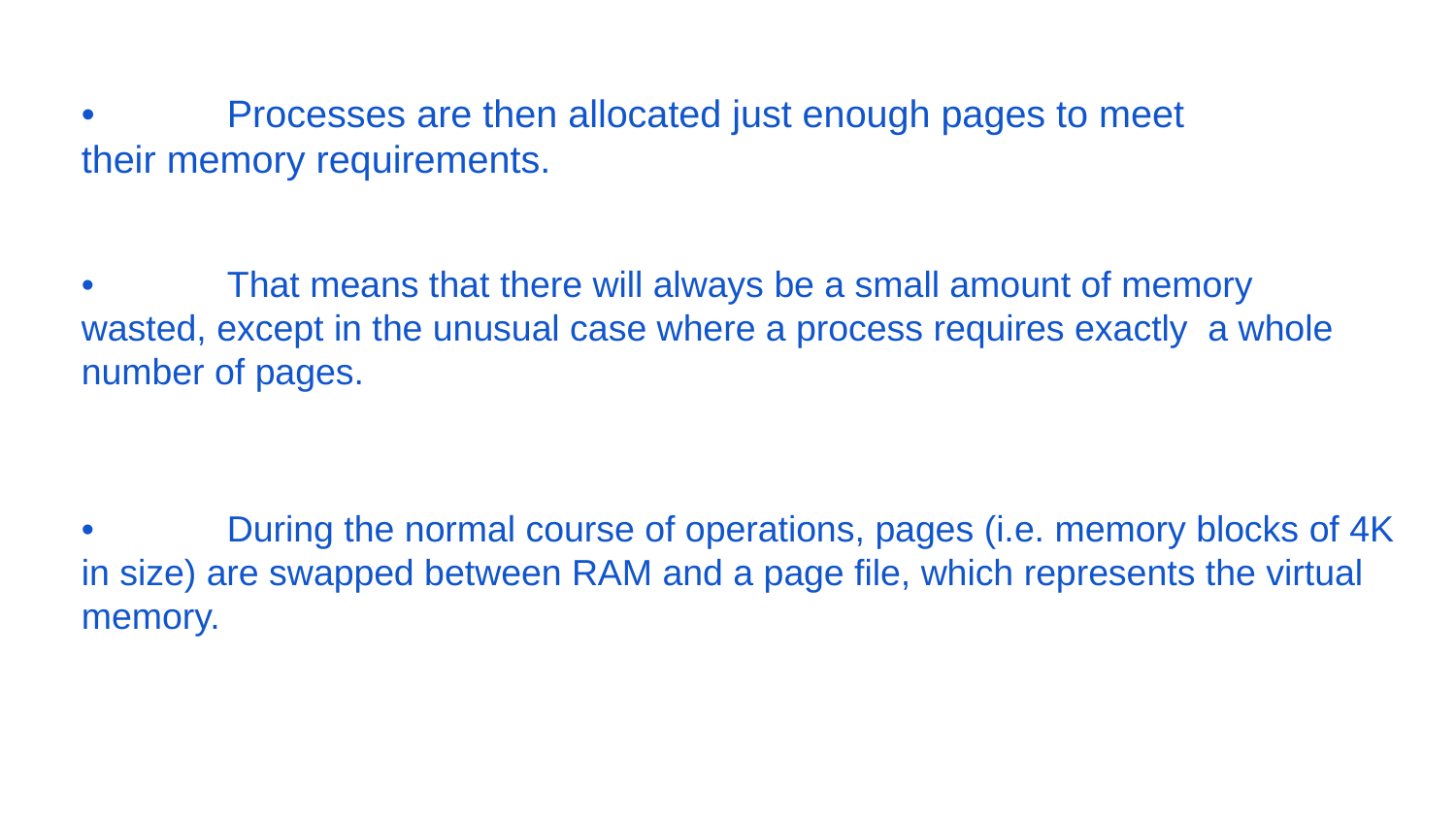

•	Processes are then allocated just enough pages to meet their memory requirements.
•	That means that there will always be a small amount of memory wasted, except in the unusual case where a process requires exactly  a whole number of pages.
•	During the normal course of operations, pages (i.e. memory blocks of 4K in size) are swapped between RAM and a page file, which represents the virtual memory.